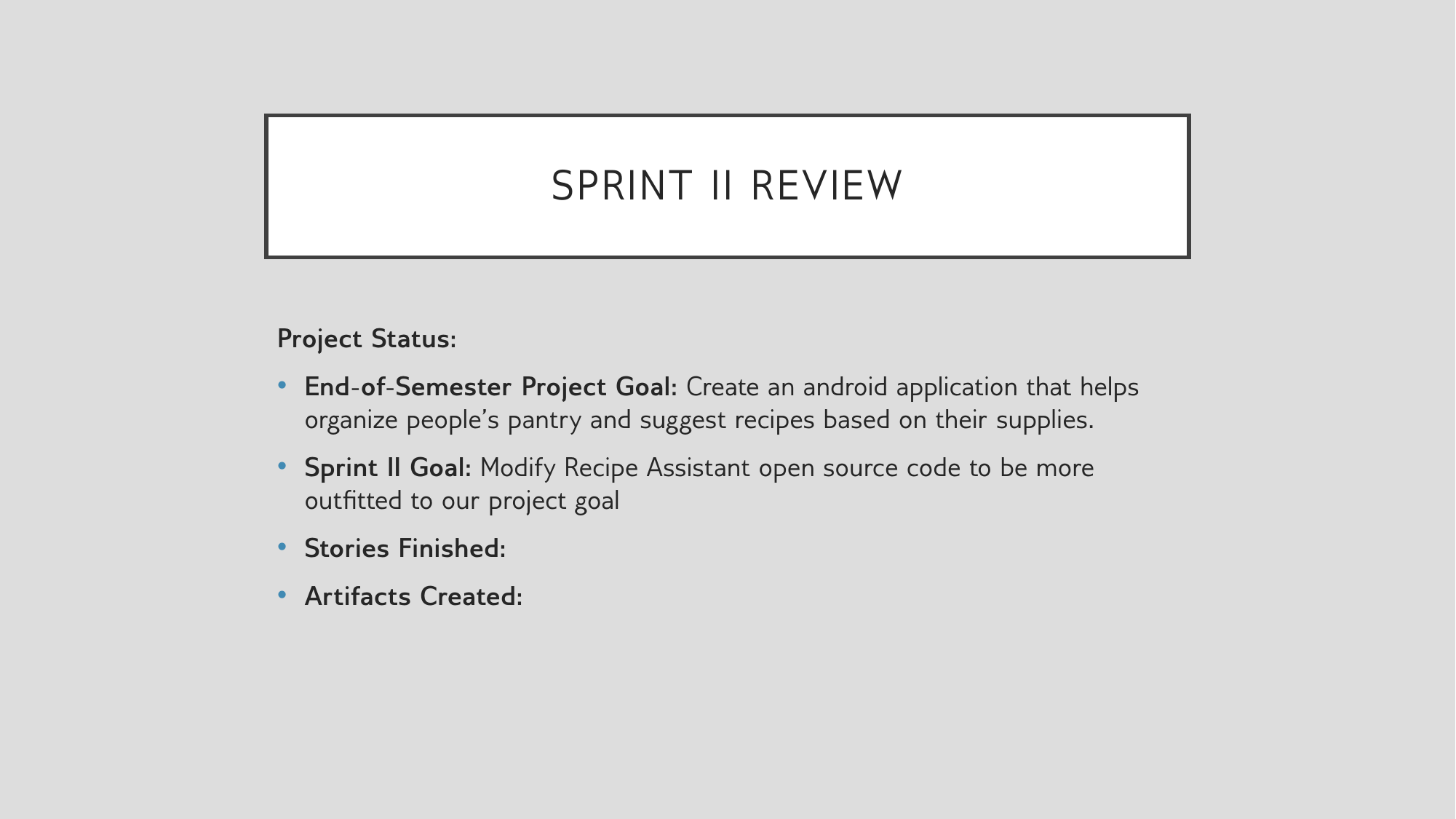

# Sprint II review
Project Status:
End-of-Semester Project Goal: Create an android application that helps organize people’s pantry and suggest recipes based on their supplies.
Sprint II Goal: Modify Recipe Assistant open source code to be more outfitted to our project goal
Stories Finished:
Artifacts Created: